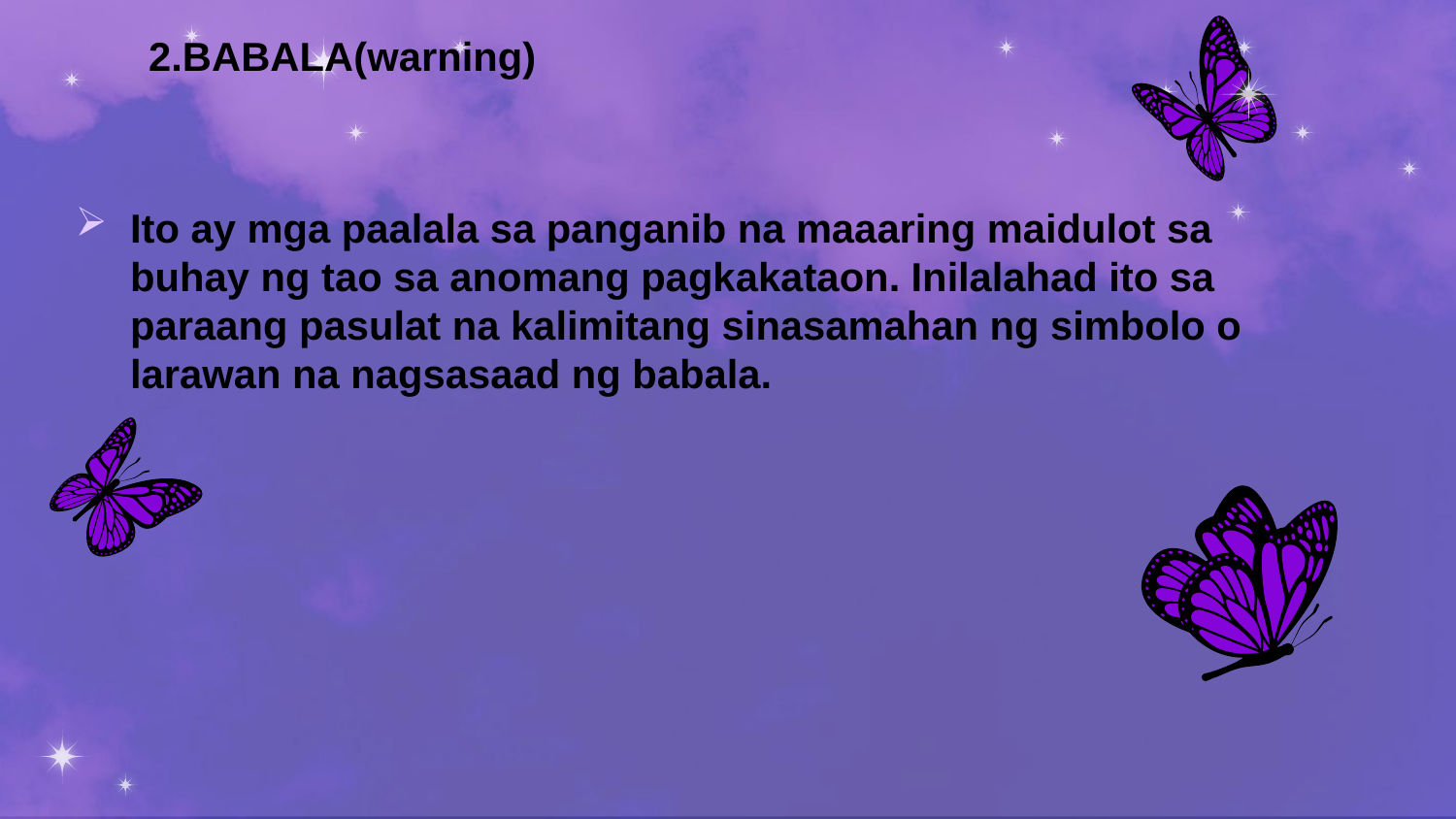

Ito ay mga paalala sa panganib na maaaring maidulot sa buhay ng tao sa anomang pagkakataon. Inilalahad ito sa paraang pasulat na kalimitang sinasamahan ng simbolo o larawan na nagsasaad ng babala.

# 2.BABALA(warning)